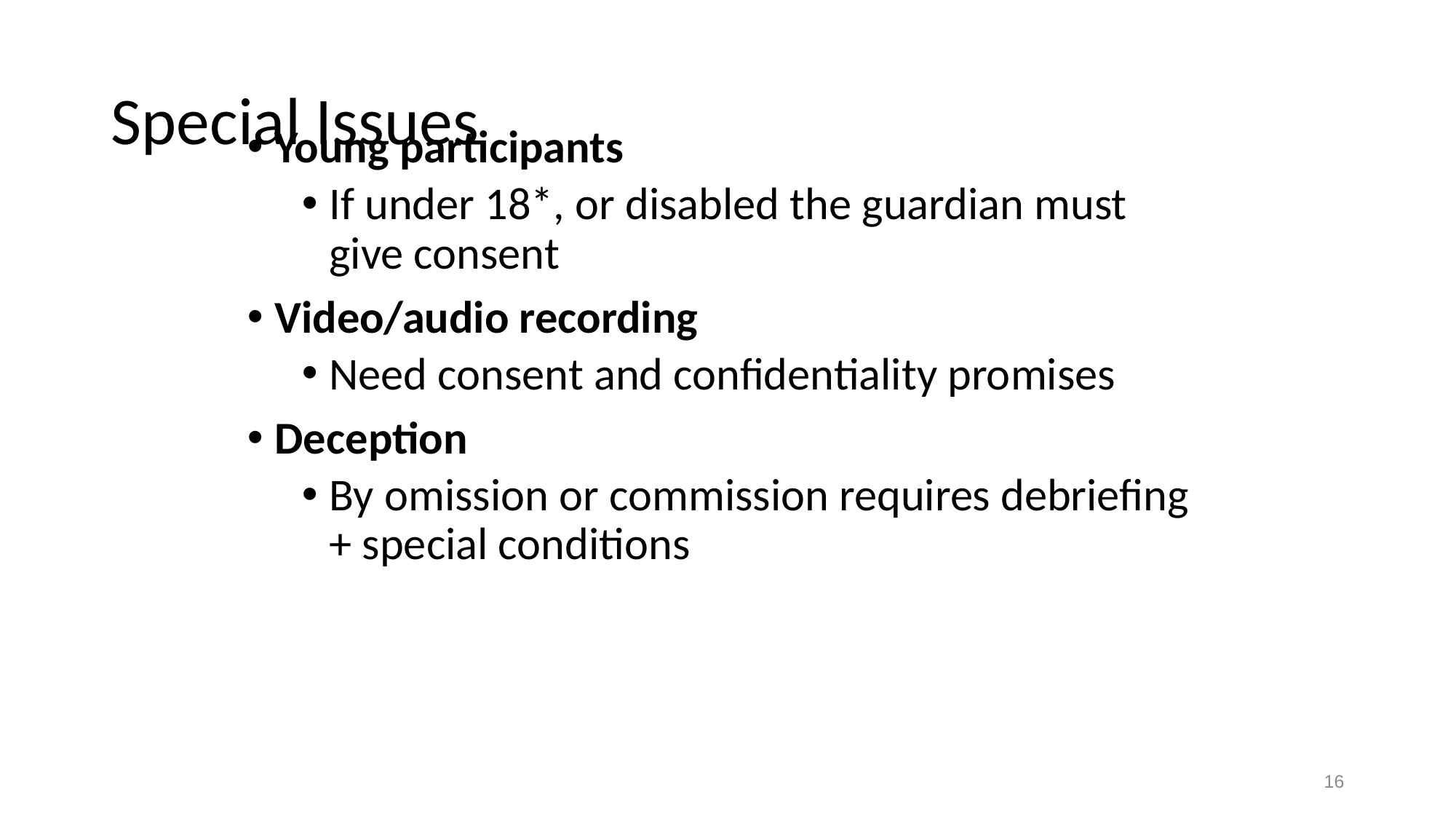

# Special Issues
Young participants
If under 18*, or disabled the guardian must give consent
Video/audio recording
Need consent and confidentiality promises
Deception
By omission or commission requires debriefing + special conditions
16